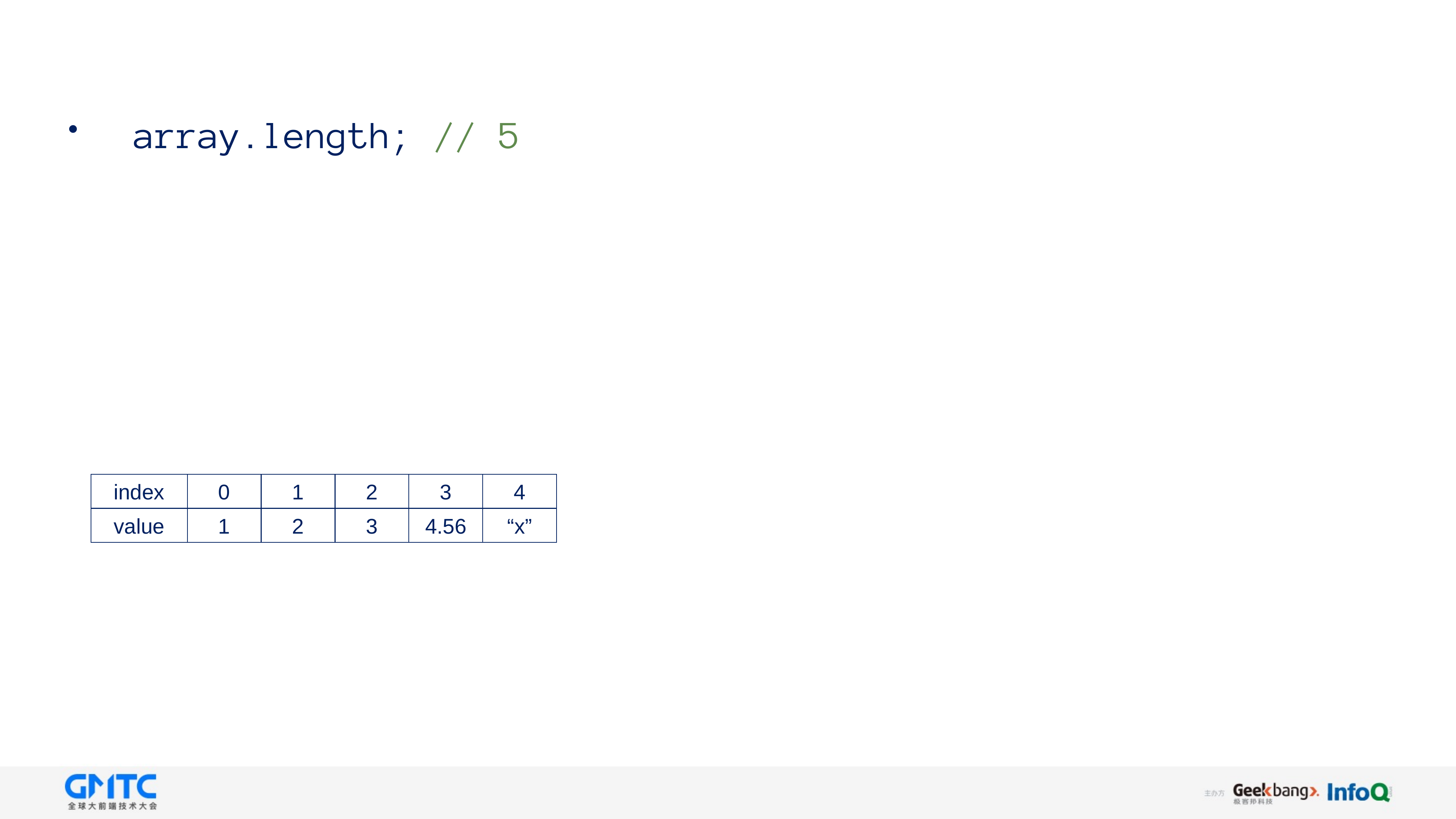

array.length; // 5
index
0
1
2
3
4
value
1
2
3
4.56
“x”